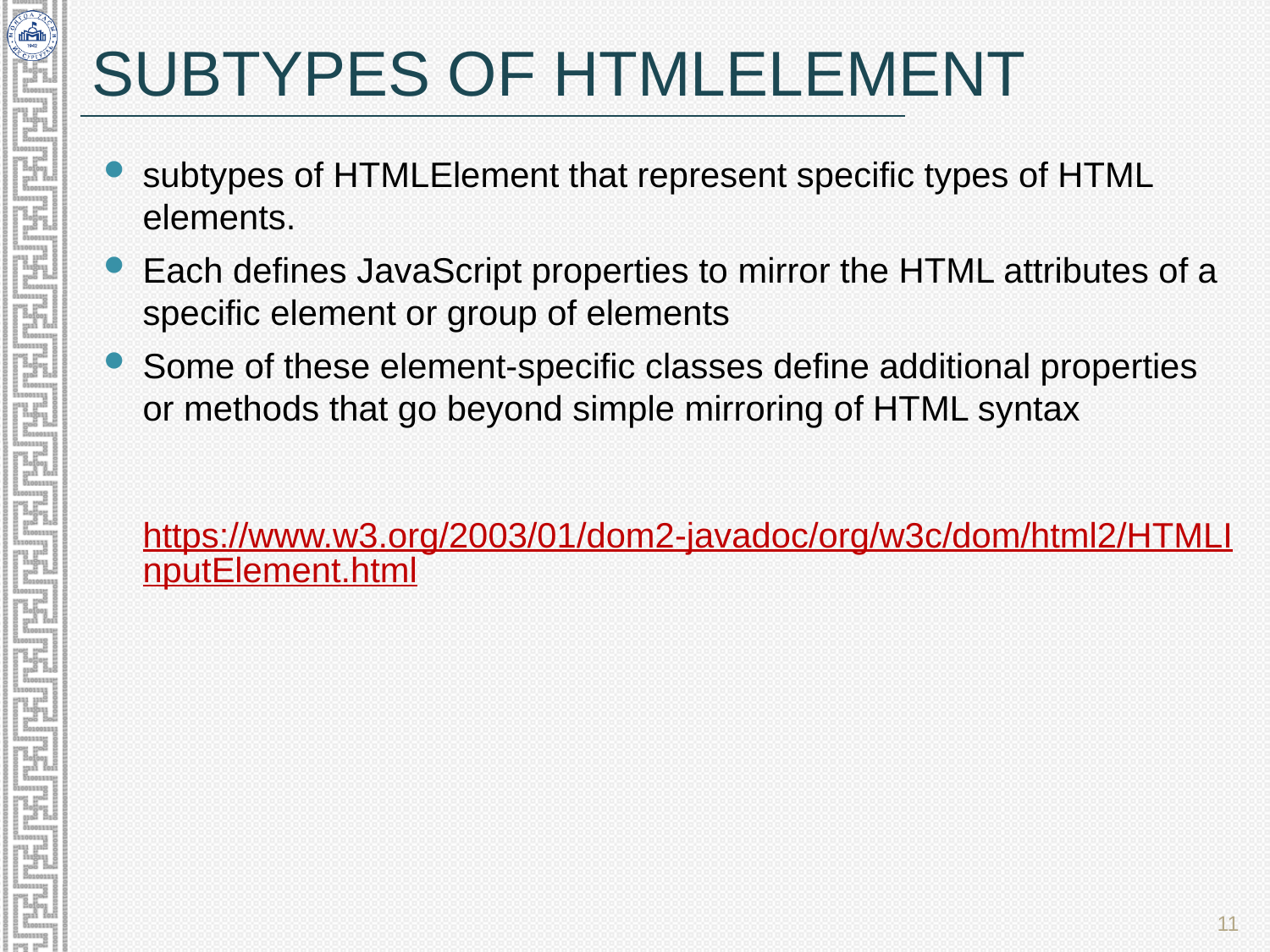

# SubTypes of HTMLElement
subtypes of HTMLElement that represent specific types of HTML elements.
Each defines JavaScript properties to mirror the HTML attributes of a specific element or group of elements
Some of these element-specific classes define additional properties or methods that go beyond simple mirroring of HTML syntax
https://www.w3.org/2003/01/dom2-javadoc/org/w3c/dom/html2/HTMLInputElement.html
11